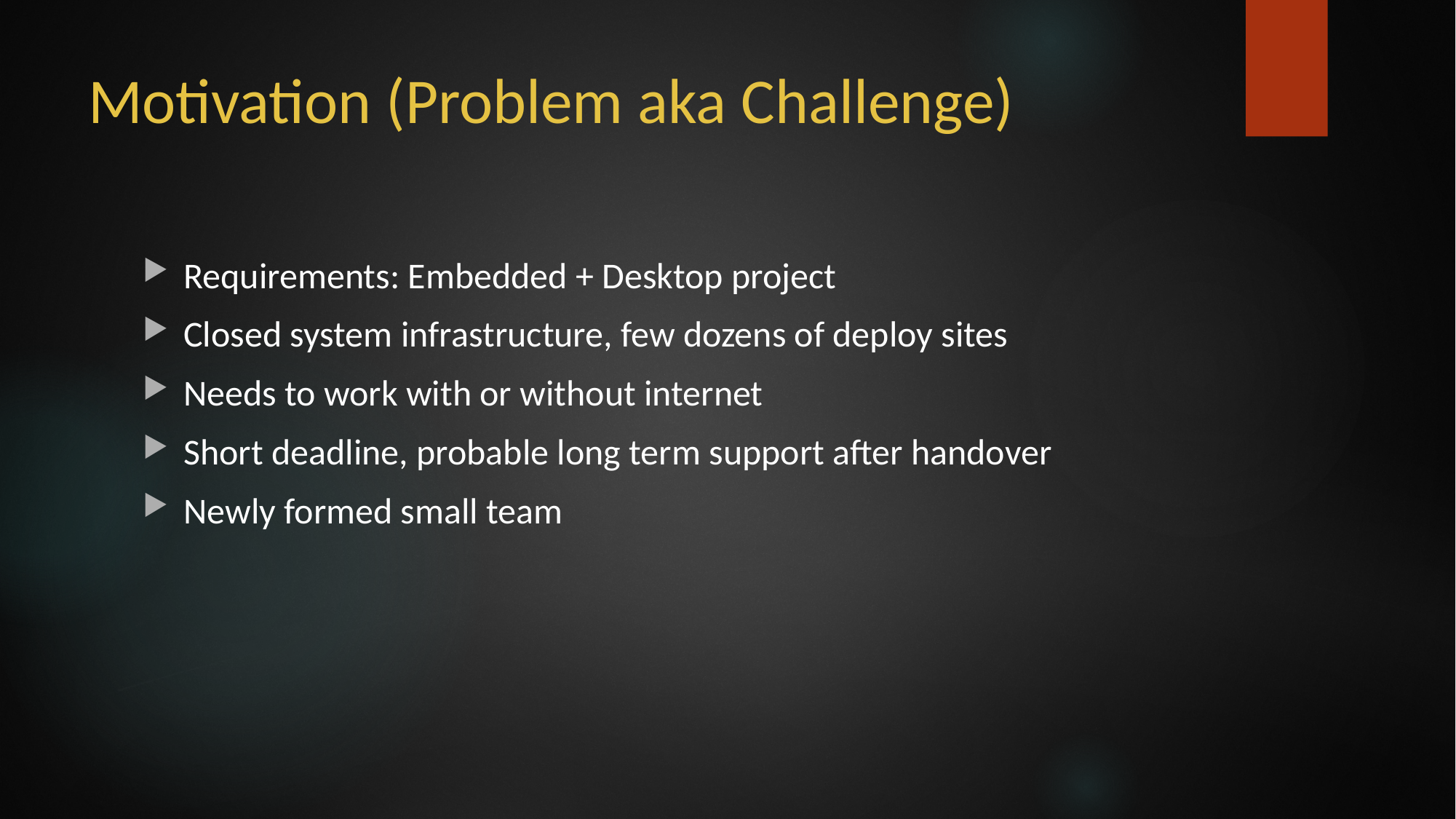

# Motivation (Problem aka Challenge)
Requirements: Embedded + Desktop project
Closed system infrastructure, few dozens of deploy sites
Needs to work with or without internet
Short deadline, probable long term support after handover
Newly formed small team